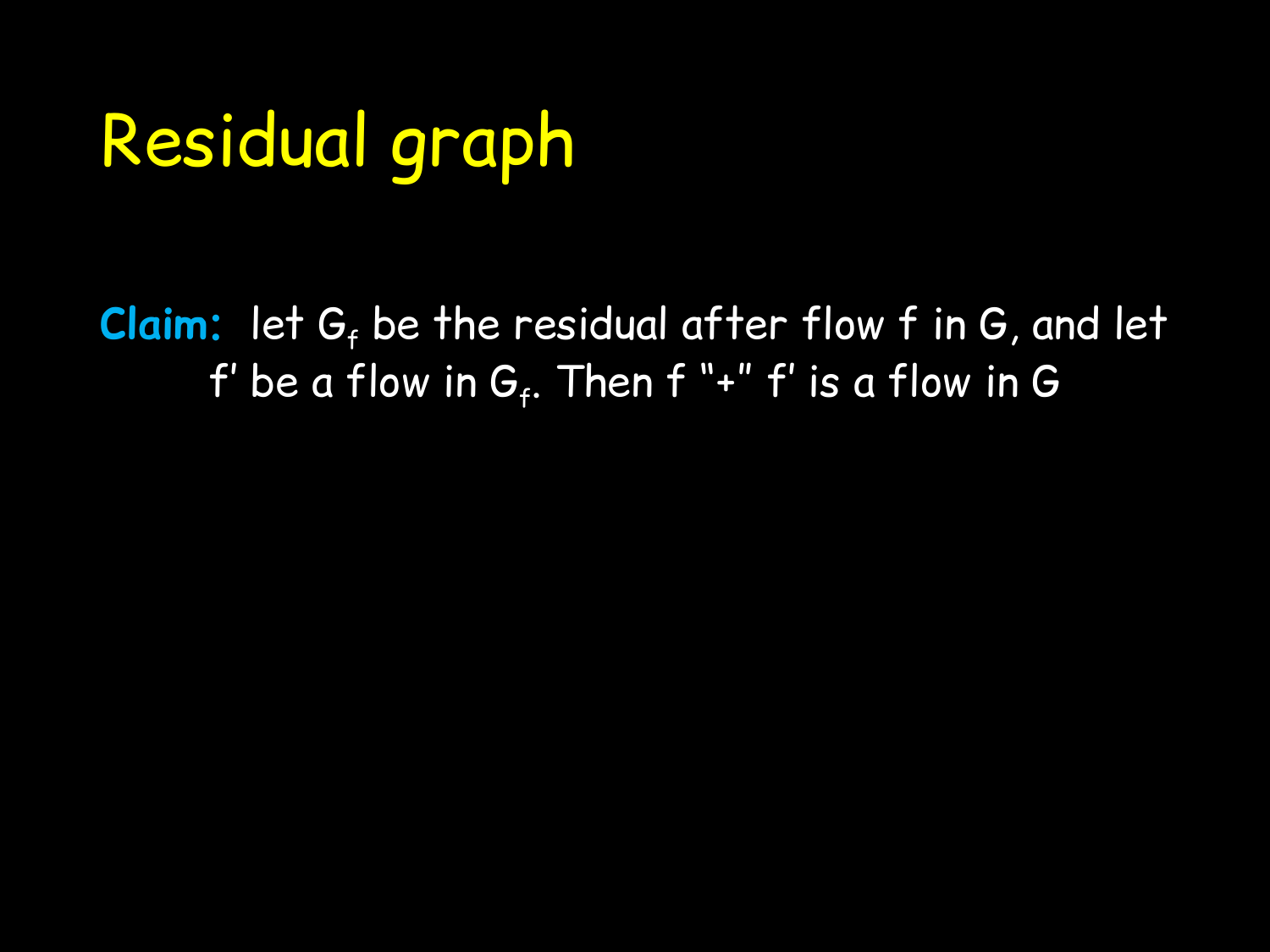

# Residual graph
Claim:  let Gf be the residual after flow f in G, and let f’ be a flow in Gf. Then f “+” f’ is a flow in G